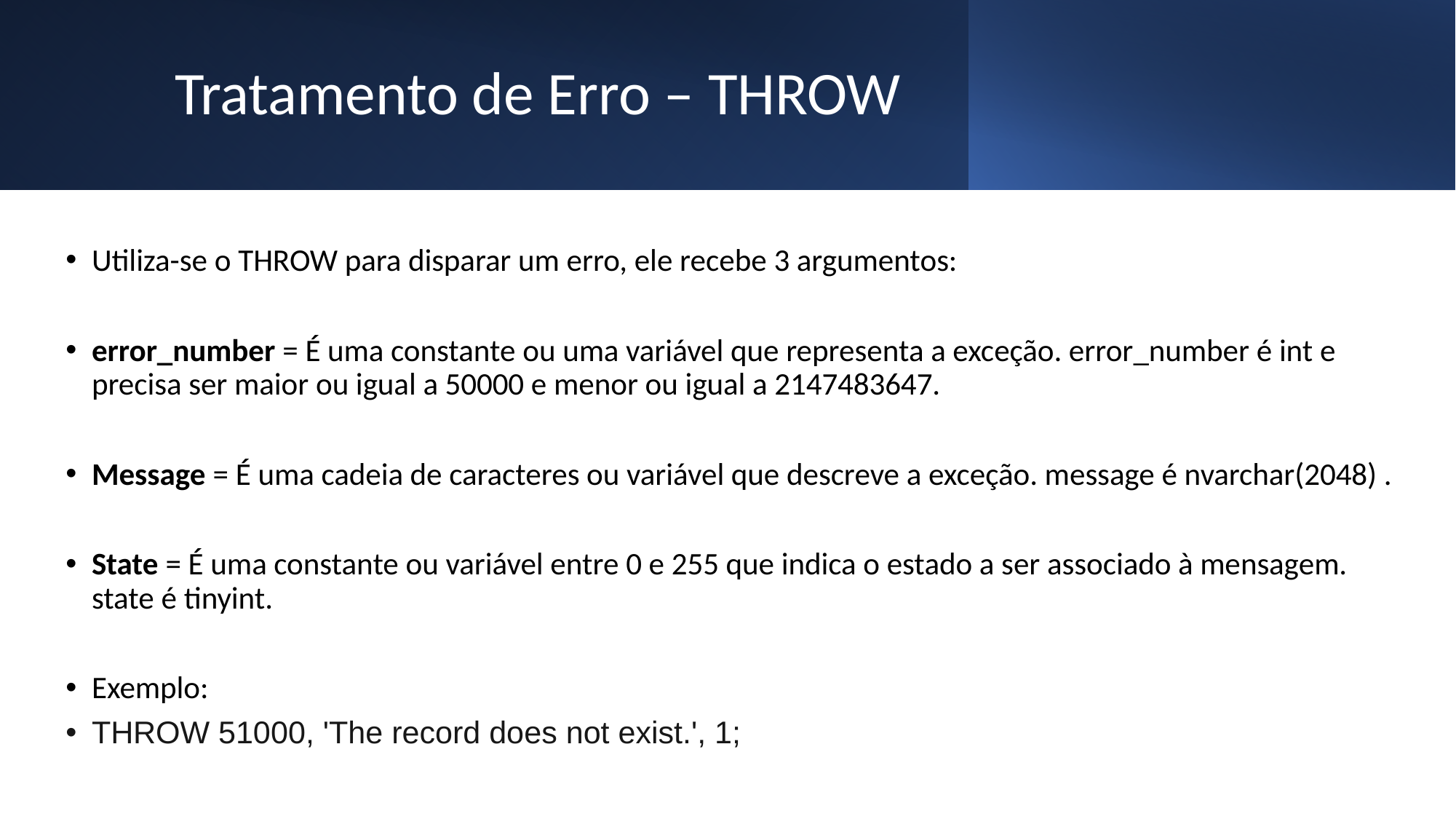

# Tratamento de Erro – THROW
Utiliza-se o THROW para disparar um erro, ele recebe 3 argumentos:

error_number = É uma constante ou uma variável que representa a exceção. error_number é int e precisa ser maior ou igual a 50000 e menor ou igual a 2147483647.

Message = É uma cadeia de caracteres ou variável que descreve a exceção. message é nvarchar(2048) .

State = É uma constante ou variável entre 0 e 255 que indica o estado a ser associado à mensagem. state é tinyint.

Exemplo:
THROW 51000, 'The record does not exist.', 1;